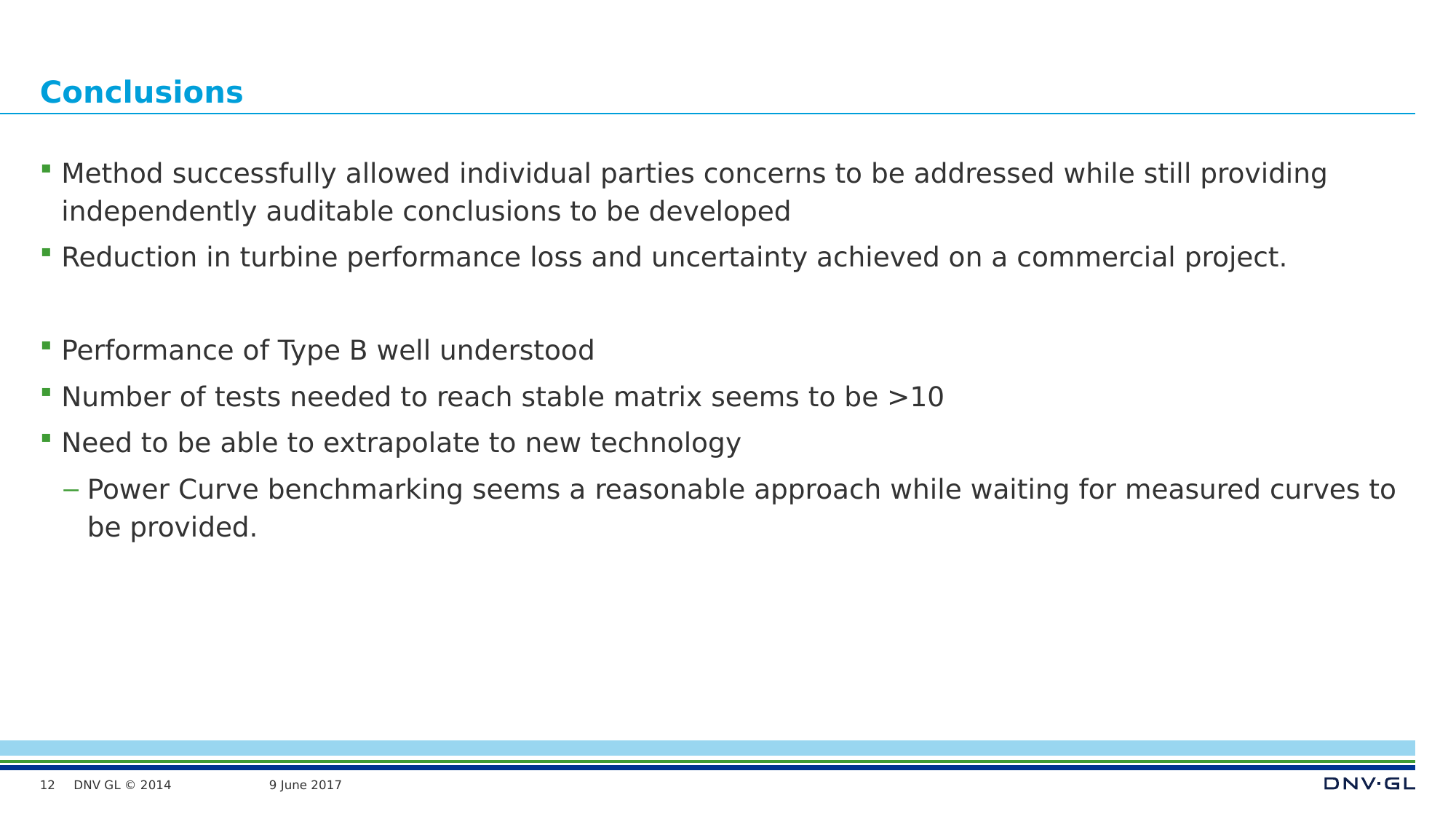

# Conclusions
Method successfully allowed individual parties concerns to be addressed while still providing independently auditable conclusions to be developed
Reduction in turbine performance loss and uncertainty achieved on a commercial project.

Performance of Type B well understood
Number of tests needed to reach stable matrix seems to be >10
Need to be able to extrapolate to new technology
Power Curve benchmarking seems a reasonable approach while waiting for measured curves to be provided.

12